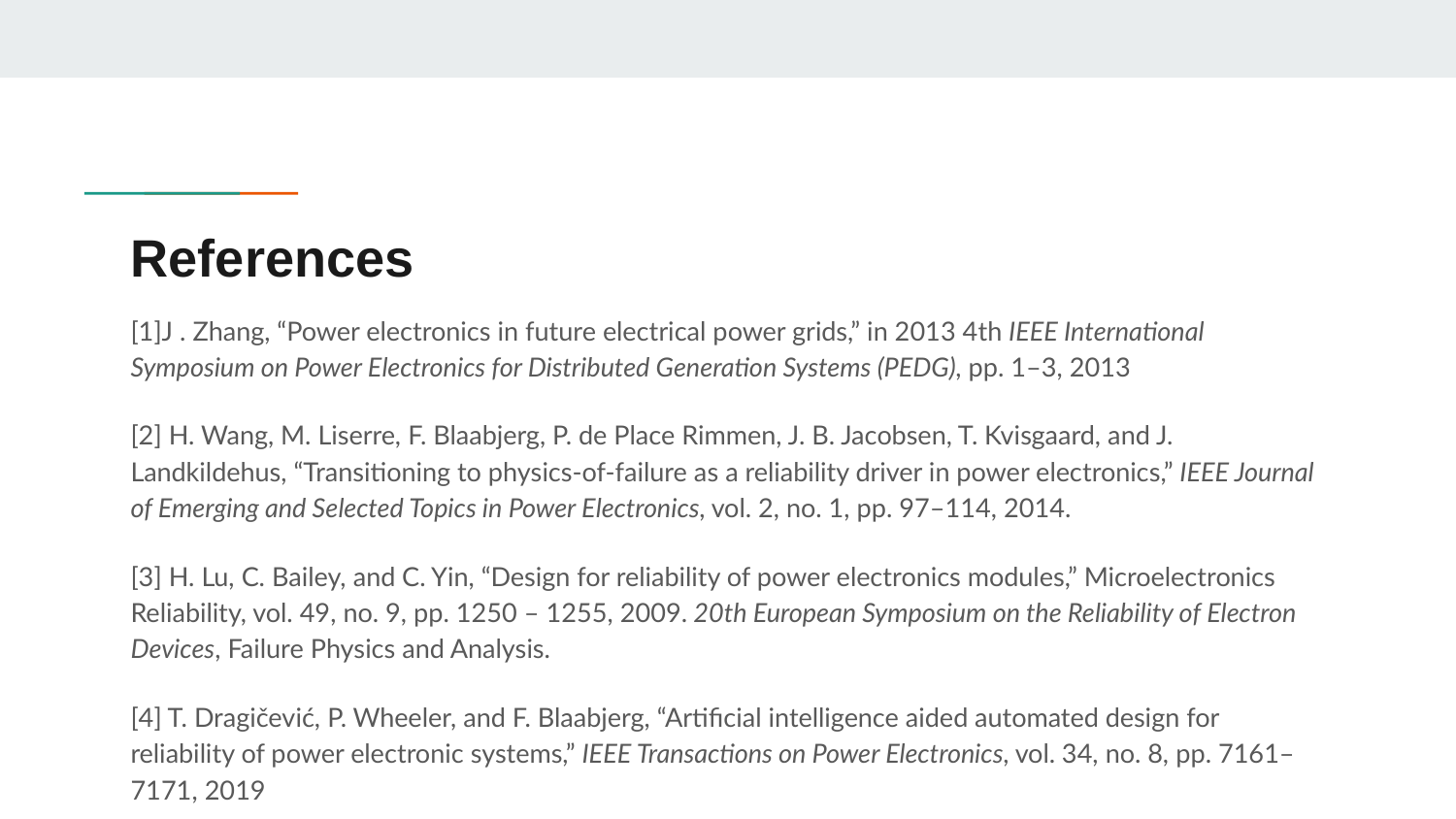

# References
[1]J . Zhang, “Power electronics in future electrical power grids,” in 2013 4th IEEE International Symposium on Power Electronics for Distributed Generation Systems (PEDG), pp. 1–3, 2013
[2] H. Wang, M. Liserre, F. Blaabjerg, P. de Place Rimmen, J. B. Jacobsen, T. Kvisgaard, and J. Landkildehus, “Transitioning to physics-of-failure as a reliability driver in power electronics,” IEEE Journal of Emerging and Selected Topics in Power Electronics, vol. 2, no. 1, pp. 97–114, 2014.
[3] H. Lu, C. Bailey, and C. Yin, “Design for reliability of power electronics modules,” Microelectronics Reliability, vol. 49, no. 9, pp. 1250 – 1255, 2009. 20th European Symposium on the Reliability of Electron Devices, Failure Physics and Analysis.
[4] T. Dragičević, P. Wheeler, and F. Blaabjerg, “Artificial intelligence aided automated design for reliability of power electronic systems,” IEEE Transactions on Power Electronics, vol. 34, no. 8, pp. 7161–7171, 2019